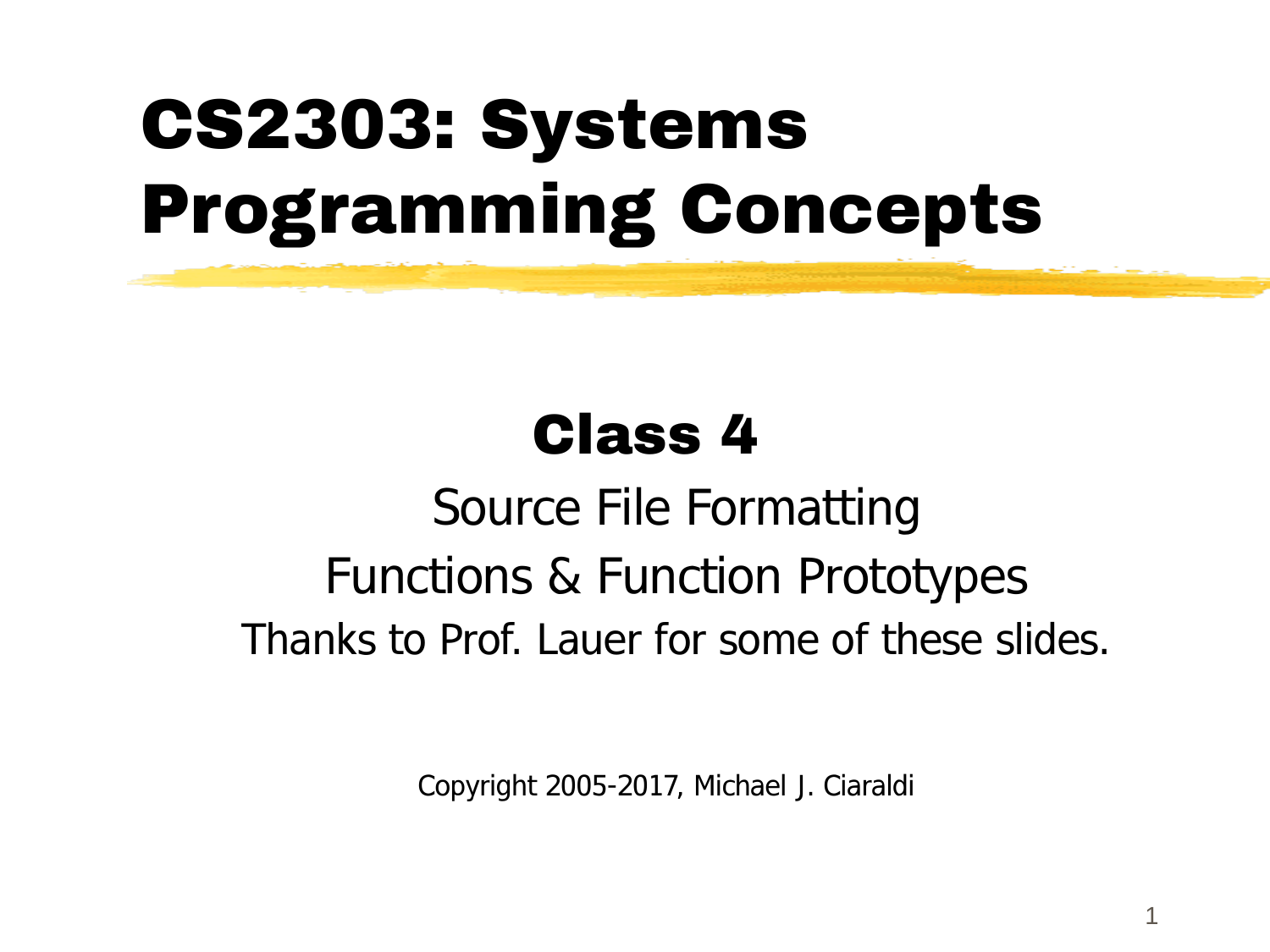

# CS2303: Systems Programming Concepts
Class 4
Source File Formatting
Functions & Function Prototypes
Thanks to Prof. Lauer for some of these slides.

Copyright 2005-2017, Michael J. Ciaraldi
1